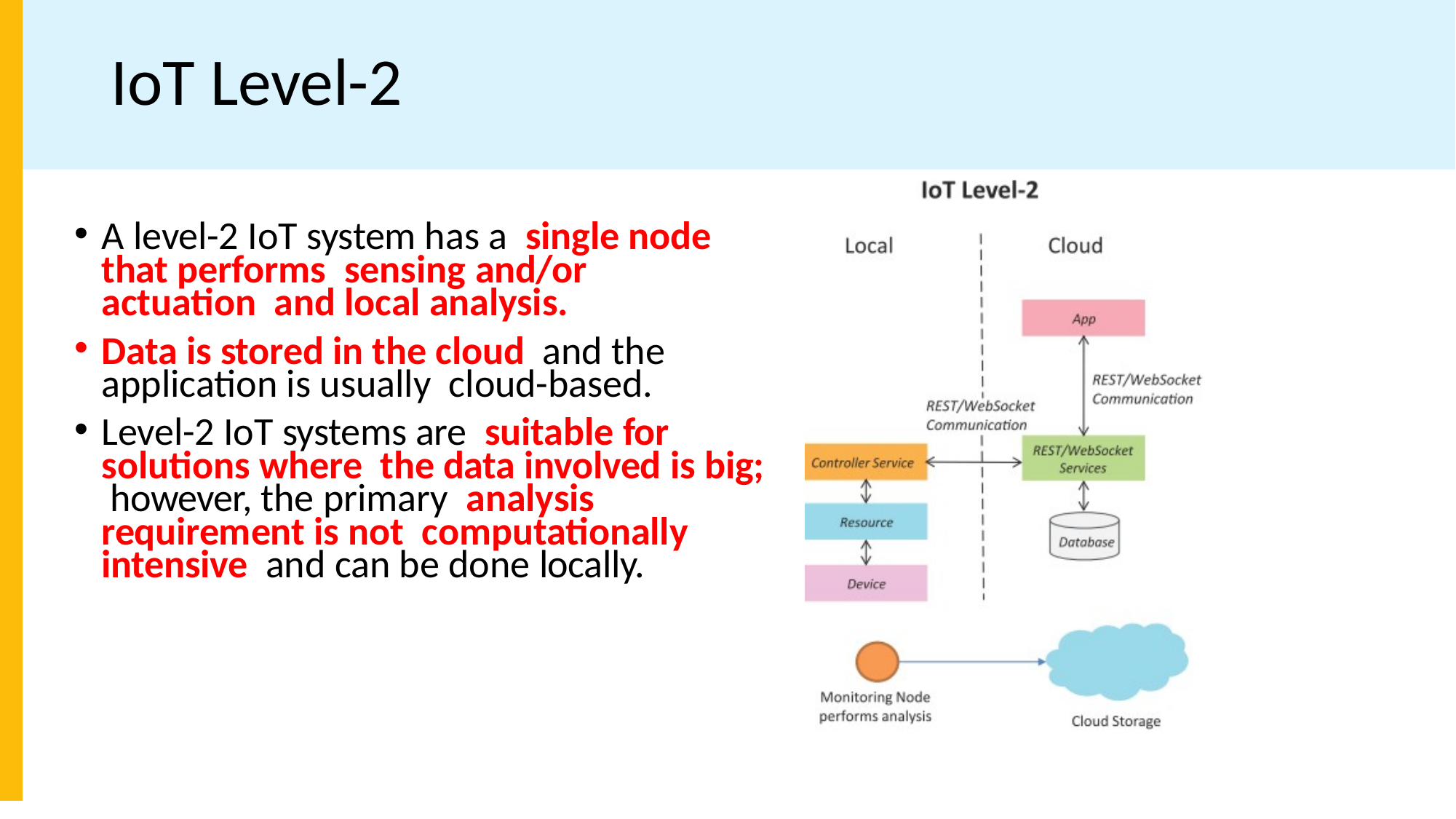

# IoT Level-2
A level-2 IoT system has a  single node that performs  sensing and/or actuation  and local analysis.
Data is stored in the cloud  and the application is usually  cloud-based.
Level-2 IoT systems are  suitable for solutions where  the data involved is big;  however, the primary  analysis requirement is not  computationally intensive  and can be done locally.